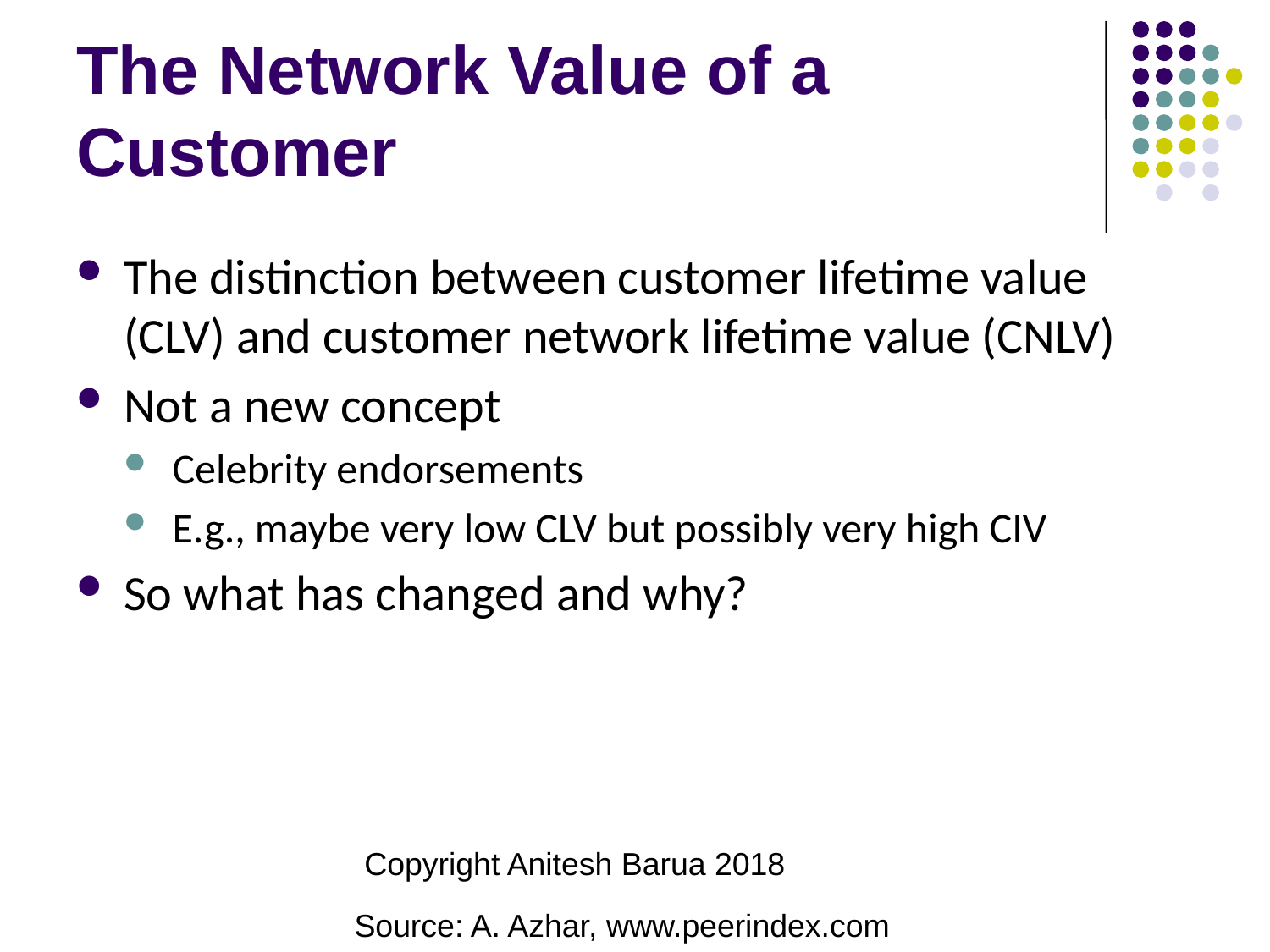

# The Network Value of a Customer
The distinction between customer lifetime value (CLV) and customer network lifetime value (CNLV)
Not a new concept
Celebrity endorsements
E.g., maybe very low CLV but possibly very high CIV
So what has changed and why?
Copyright Anitesh Barua 2018
Source: A. Azhar, www.peerindex.com